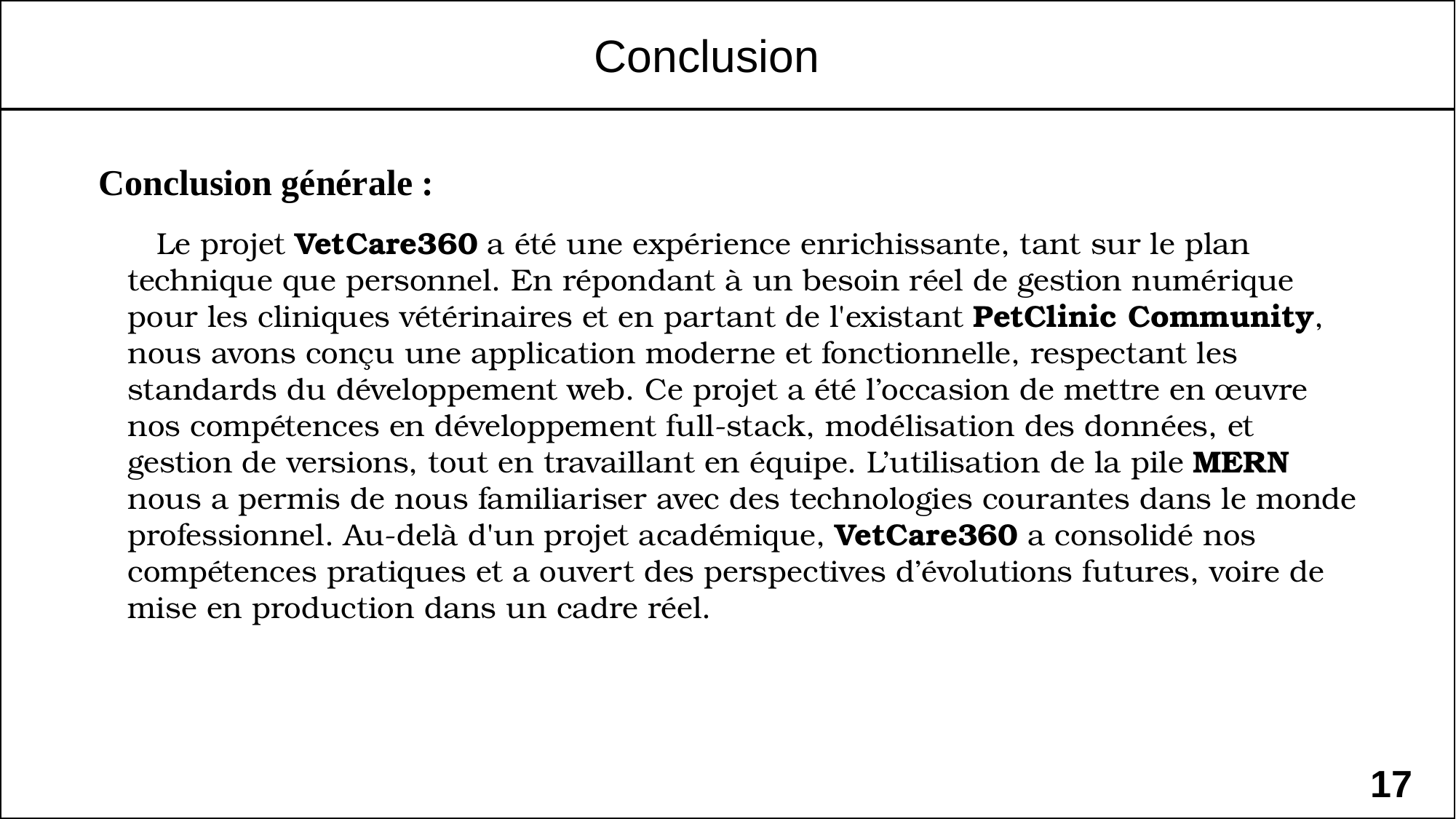

Conclusion
Conclusion générale :

   Le projet VetCare360 a été une expérience enrichissante, tant sur le plan technique que personnel. En répondant à un besoin réel de gestion numérique pour les cliniques vétérinaires et en partant de l'existant PetClinic Community, nous avons conçu une application moderne et fonctionnelle, respectant les standards du développement web. Ce projet a été l’occasion de mettre en œuvre nos compétences en développement full-stack, modélisation des données, et gestion de versions, tout en travaillant en équipe. L’utilisation de la pile MERN nous a permis de nous familiariser avec des technologies courantes dans le monde professionnel. Au-delà d'un projet académique, VetCare360 a consolidé nos compétences pratiques et a ouvert des perspectives d’évolutions futures, voire de mise en production dans un cadre réel.
17